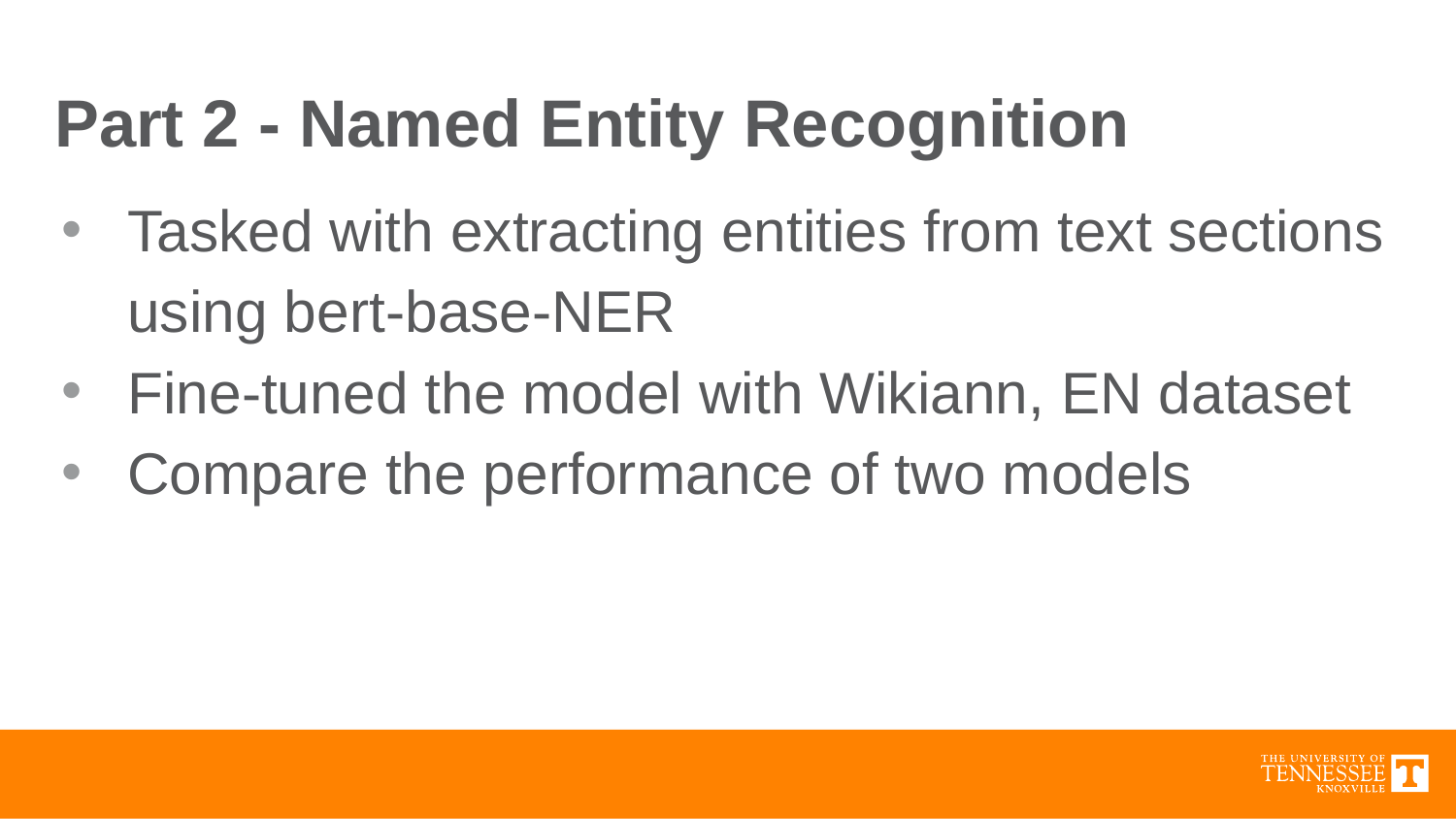

# Part 2 - Named Entity Recognition
Tasked with extracting entities from text sections using bert-base-NER
Fine-tuned the model with Wikiann, EN dataset
Compare the performance of two models